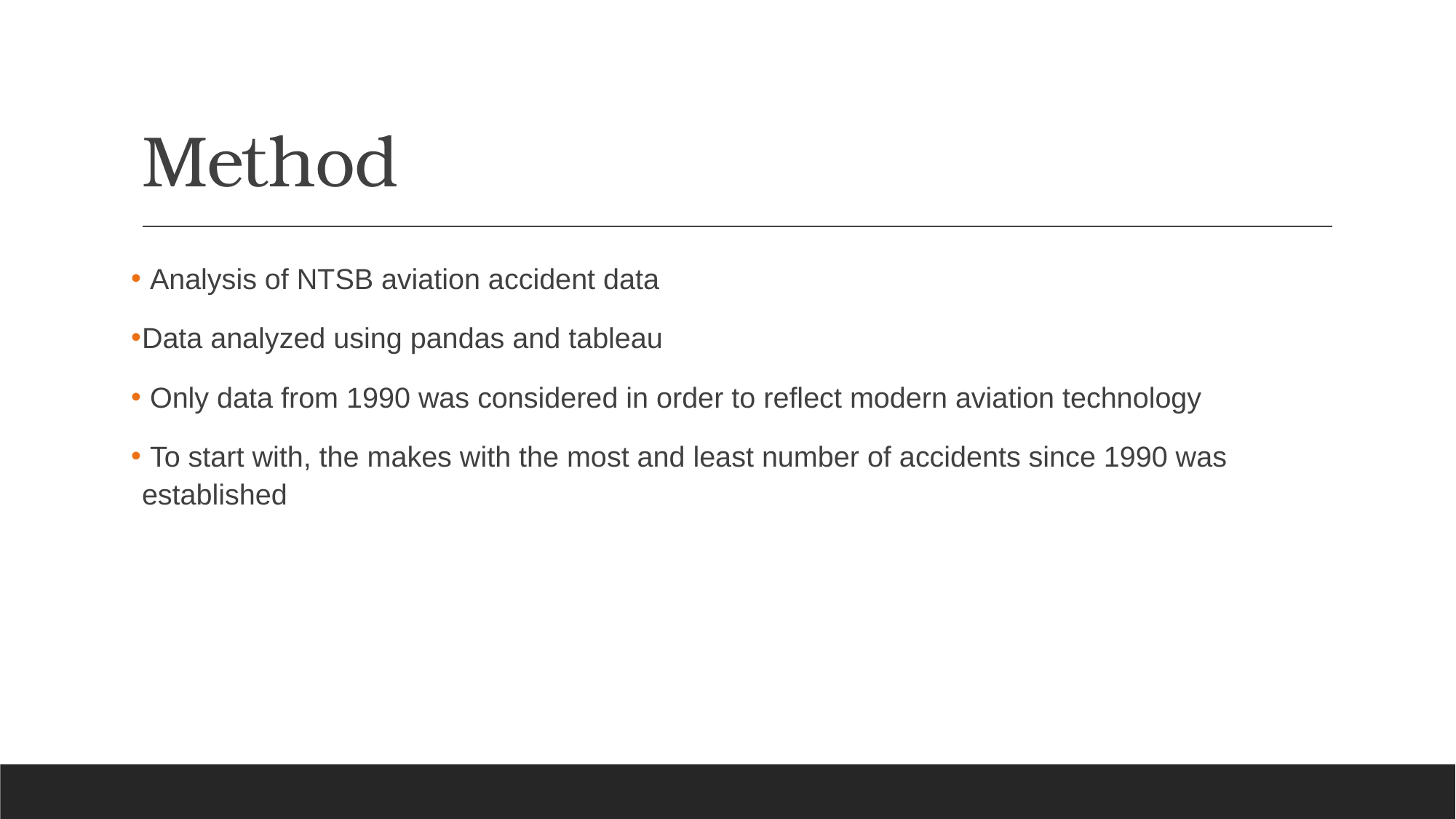

# Method
 Analysis of NTSB aviation accident data
Data analyzed using pandas and tableau
 Only data from 1990 was considered in order to reflect modern aviation technology
 To start with, the makes with the most and least number of accidents since 1990 was established